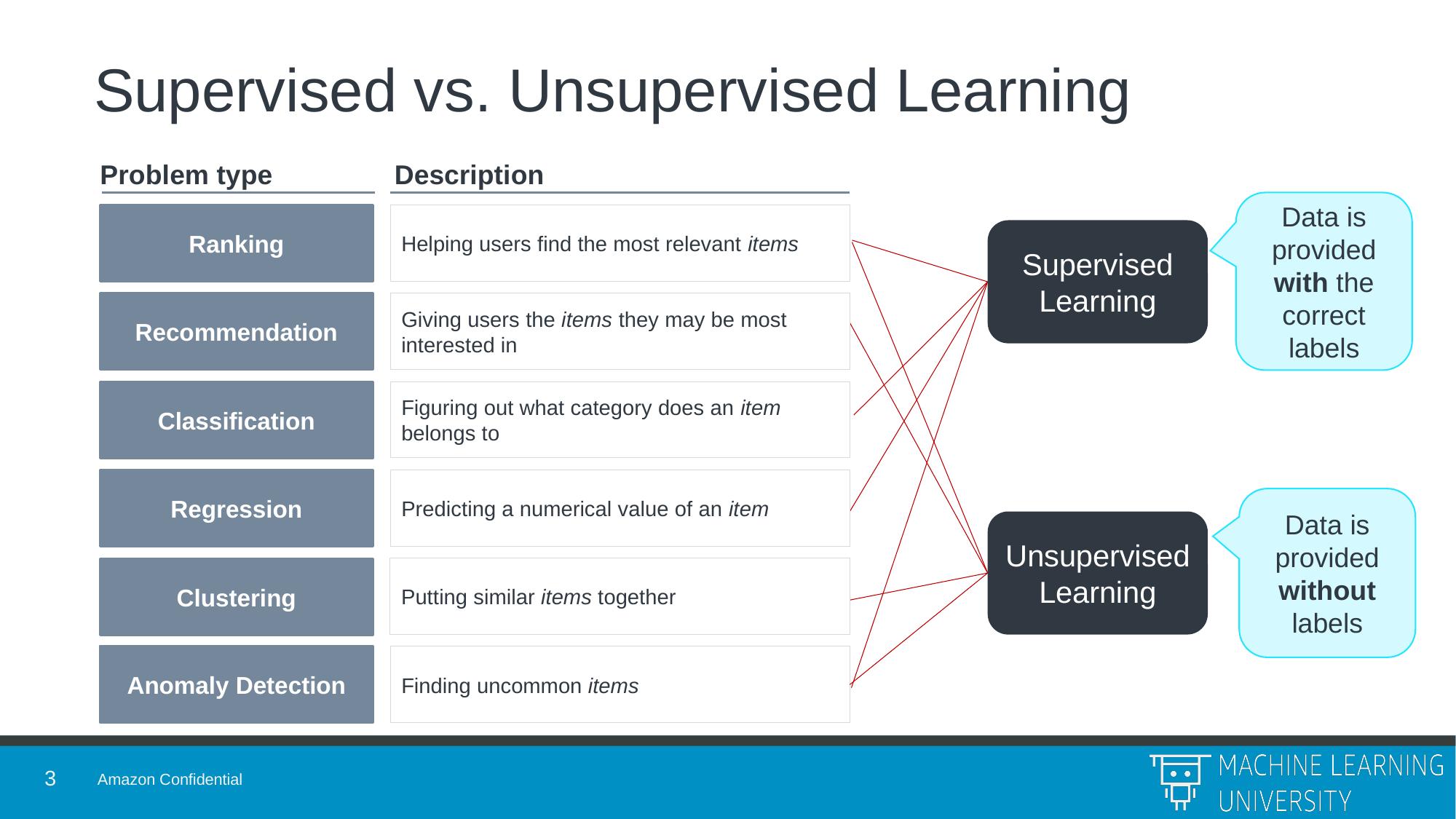

# Supervised vs. Unsupervised Learning
Problem type
Description
Data is provided with the correct labels
Ranking
Helping users find the most relevant items
Supervised Learning
Giving users the items they may be most interested in
Recommendation
Figuring out what category does an item belongs to
Classification
Predicting a numerical value of an item
Regression
Data is provided without labels
Unsupervised Learning
Putting similar items together
Clustering
Anomaly Detection
Anomaly Detection
Anomaly Detection
Finding uncommon items